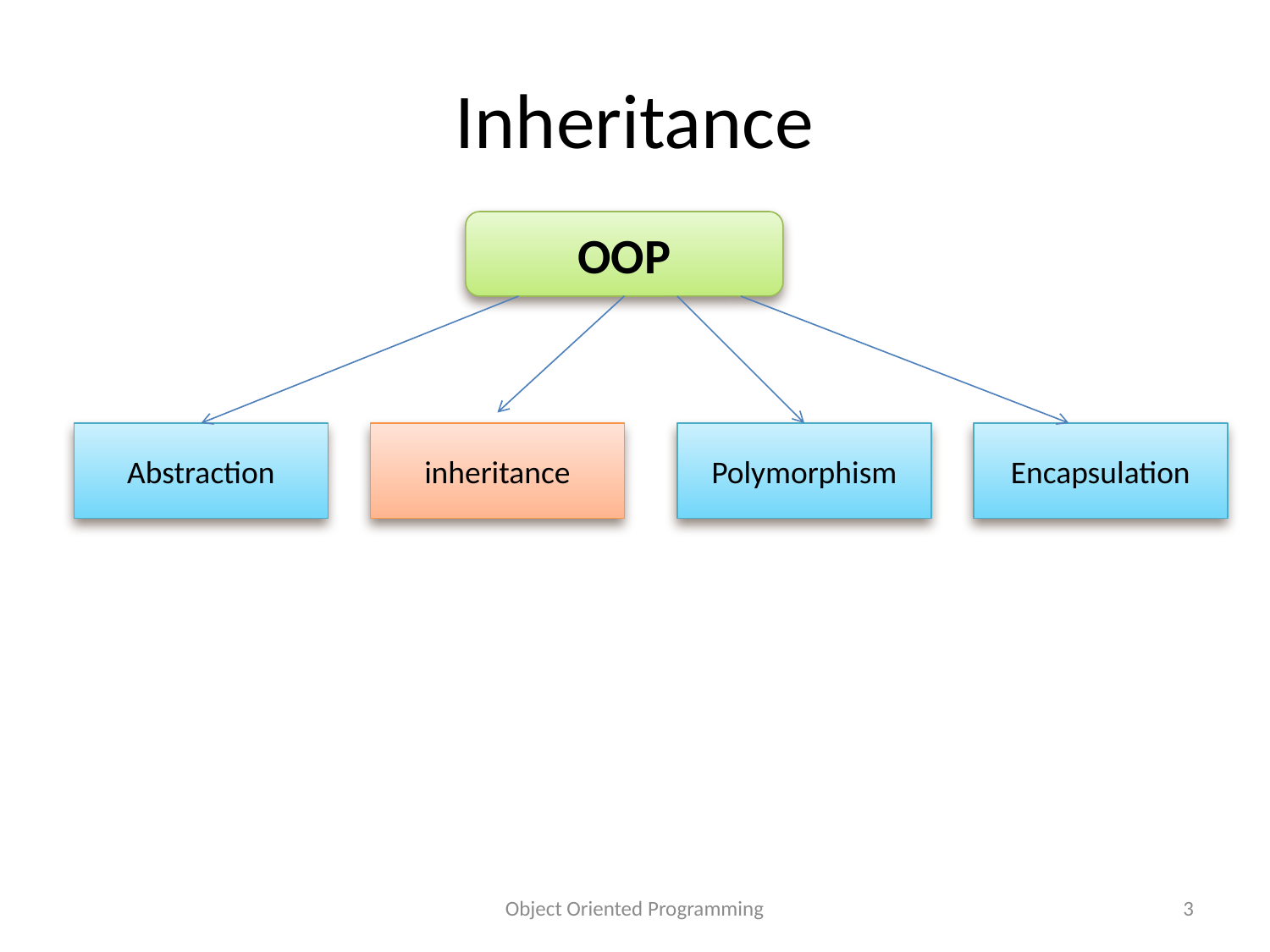

# Inheritance
OOP
Abstraction
inheritance
Polymorphism
Encapsulation
Object Oriented Programming
3